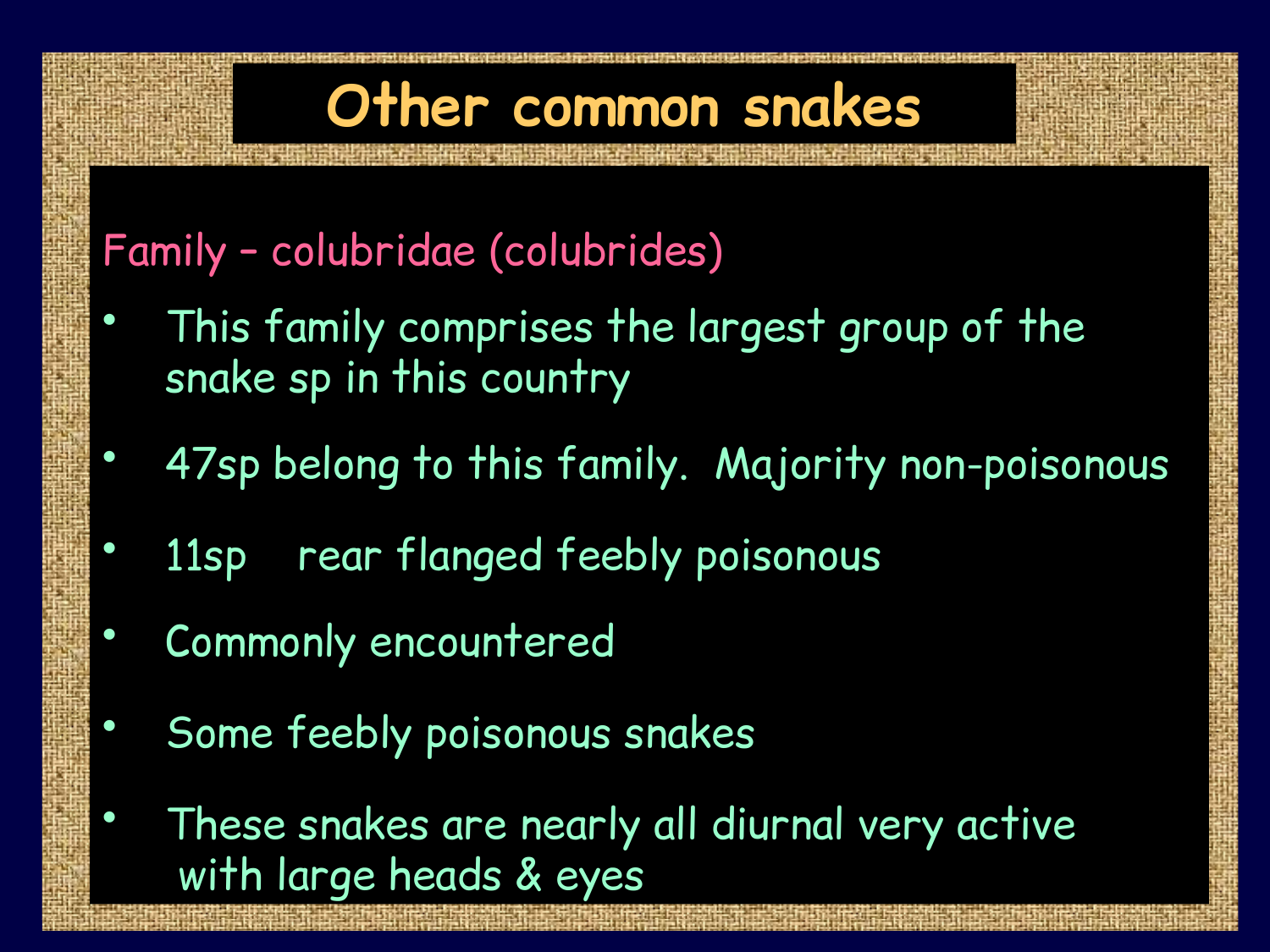

Other common snakes

Family – colubridae (colubrides)

This family comprises the largest group of the
     snake sp in this country
47sp belong to this family.  Majority non-poisonous
11sp    rear flanged feebly poisonous
Commonly encountered
Some feebly poisonous snakes
These snakes are nearly all diurnal very active
      with large heads & eyes
35